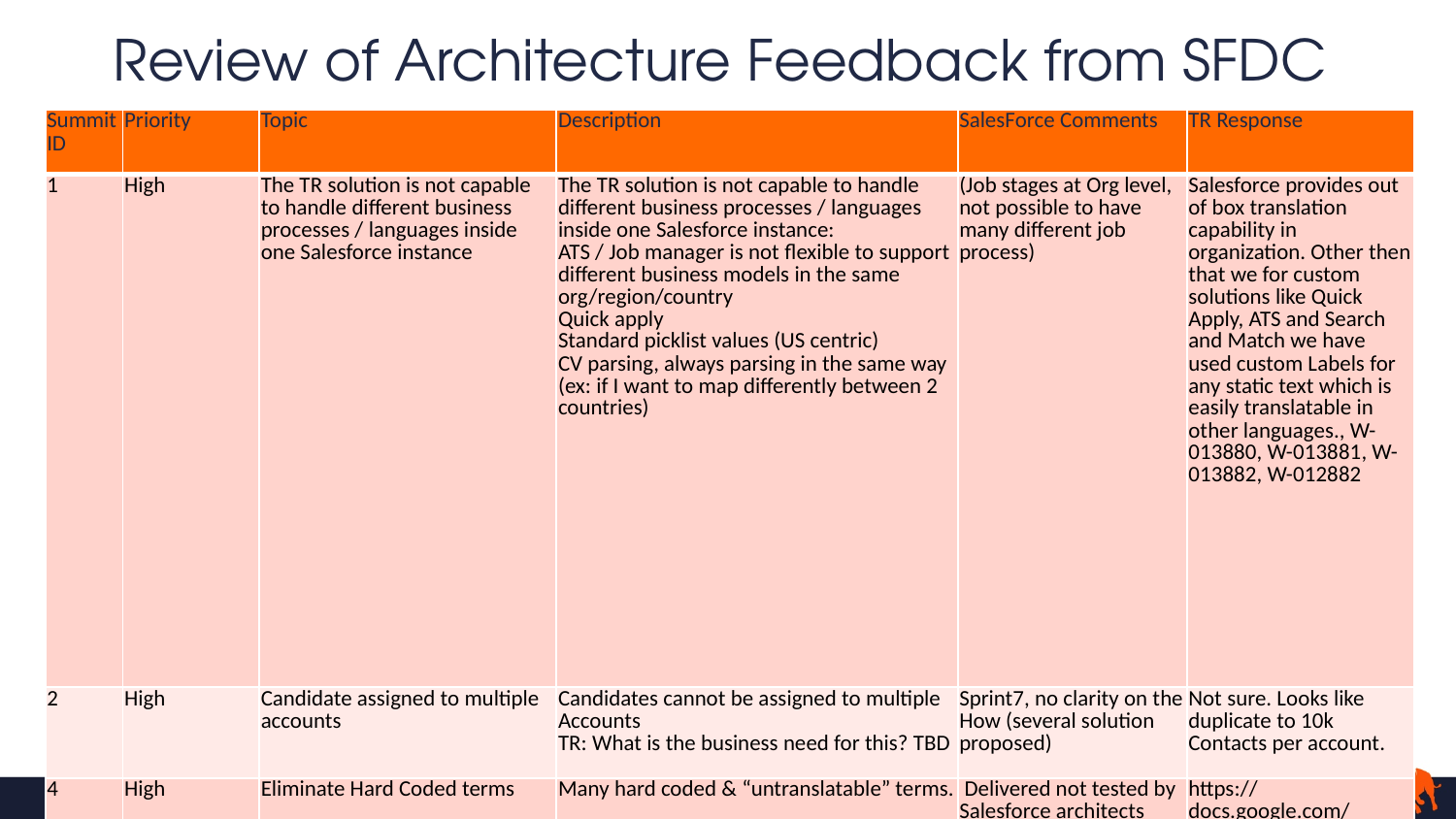

# Review of Architecture Feedback from SFDC
| Summit ID | Priority | Topic | Description | SalesForce Comments | TR Response |
| --- | --- | --- | --- | --- | --- |
| 1 | High | The TR solution is not capable to handle different business processes / languages inside one Salesforce instance | The TR solution is not capable to handle different business processes / languages inside one Salesforce instance: ATS / Job manager is not flexible to support different business models in the same org/region/country Quick apply Standard picklist values (US centric) CV parsing, always parsing in the same way (ex: if I want to map differently between 2 countries) | (Job stages at Org level, not possible to have many different job process) | Salesforce provides out of box translation capability in organization. Other then that we for custom solutions like Quick Apply, ATS and Search and Match we have used custom Labels for any static text which is easily translatable in other languages., W-013880, W-013881, W-013882, W-012882 |
| 2 | High | Candidate assigned to multiple accounts | Candidates cannot be assigned to multiple Accounts TR: What is the business need for this? TBD | Sprint7, no clarity on the How (several solution proposed) | Not sure. Looks like duplicate to 10k Contacts per account. |
| 4 | High | Eliminate Hard Coded terms | Many hard coded & “untranslatable” terms. | Delivered not tested by Salesforce architects | https://docs.google.com/spreadsheets/d/1SZDReNoYO0nqENbHTkqYGJOkLlk5fOsVMUjkXCA1o7E/edit#gid=0 |
| 5 | High | Flexible job status management | Hard coded Job Manager | Job stages at Org level | The flexibility has been implemented at the org level. Customer can add/remove/rename the ATS application stages. https://drive.google.com/file/d/1Eymr4tXvrUu9tqfRxdVwV4YOO\_Fjva50/view |
| 6 | High | Candidate availability criteria | No “Candidate availability” notion in the search, taking into account dates and shifts | Search not tested - Sprint7 | WE have Availability filters in Search and Match page now. Basically we have start date and End date as filters. We are storing Candidate Availability data in Postgres. After TK response, we are filtering candidates on their availability. Pictorial representation is available in Slide 3. https://docs.google.com/presentation/d/1I-ZNi1S-8sRkrndwz7d5SdzY1WIK55wea-\_LVvXu6aY/edit#slide=id.g320307e958\_0\_77 |